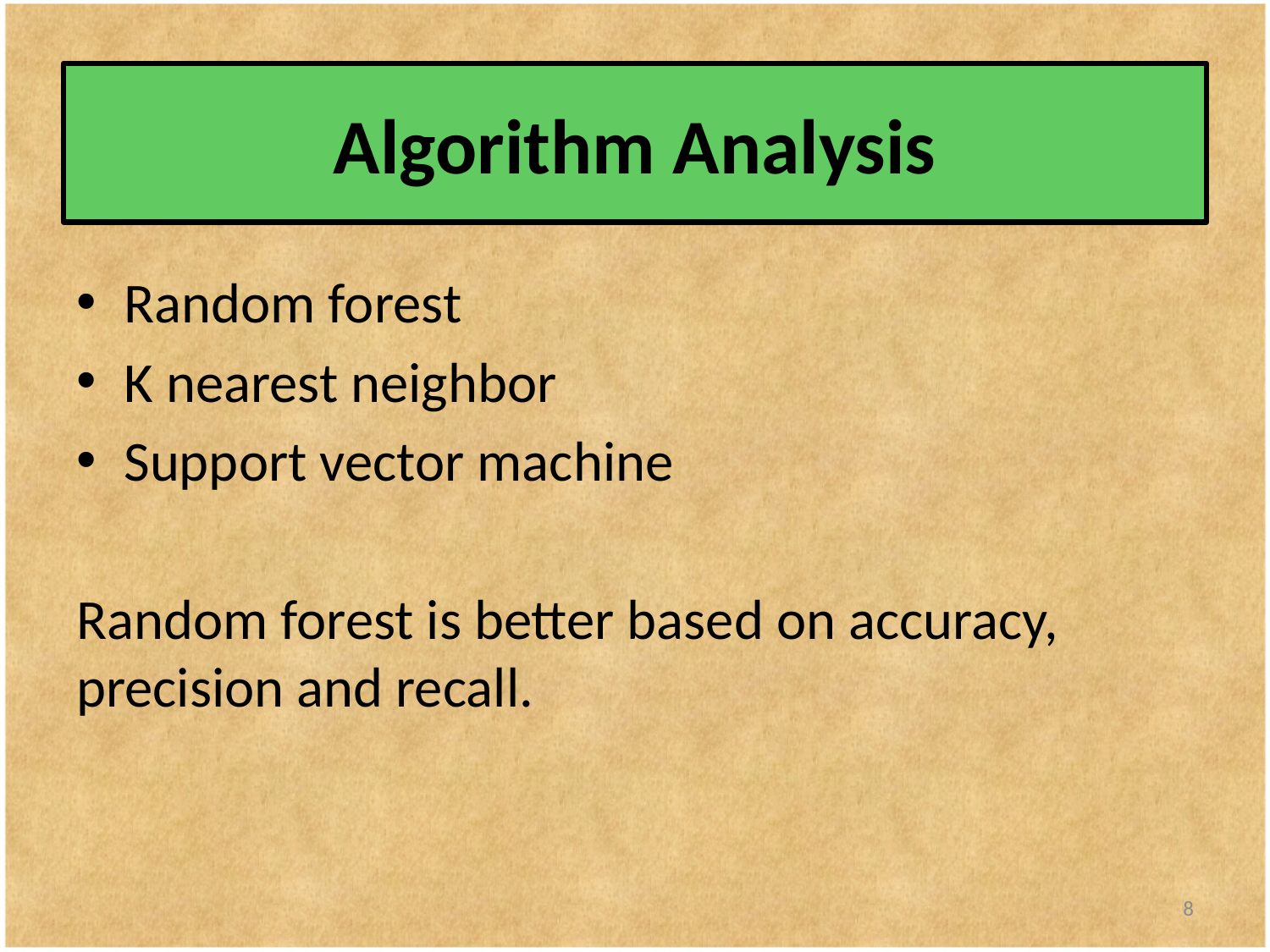

Algorithm Analysis
Random forest
K nearest neighbor
Support vector machine

Random forest is better based on accuracy, precision and recall.
8